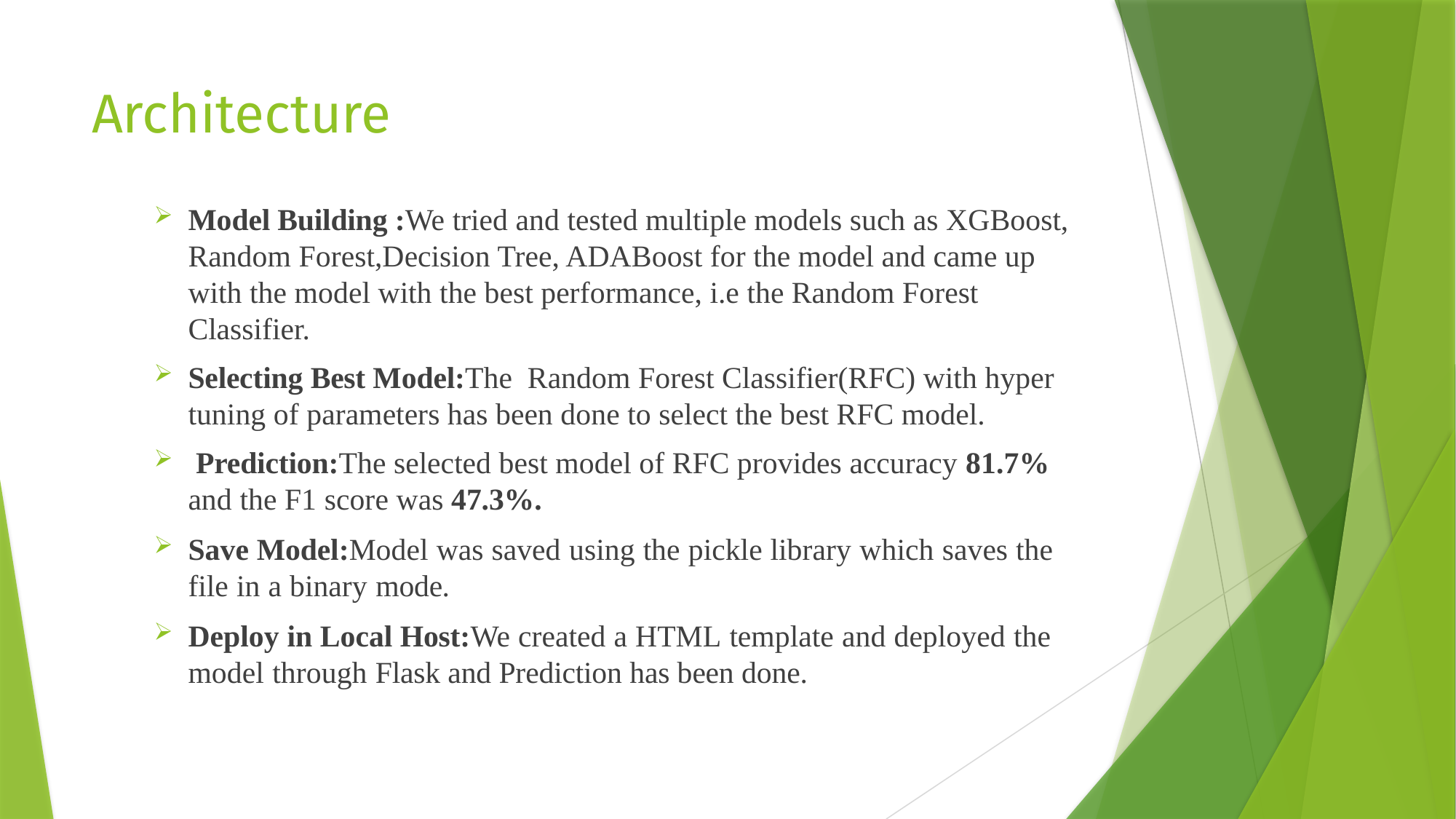

# Architecture
Model Building :We tried and tested multiple models such as XGBoost, Random Forest,Decision Tree, ADABoost for the model and came up with the model with the best performance, i.e the Random Forest Classifier.
Selecting Best Model:The  Random Forest Classifier(RFC) with hyper tuning of parameters has been done to select the best RFC model.
 Prediction:The selected best model of RFC provides accuracy 81.7% and the F1 score was 47.3%.
Save Model:Model was saved using the pickle library which saves the file in a binary mode.
Deploy in Local Host:We created a HTML template and deployed the model through Flask and Prediction has been done.